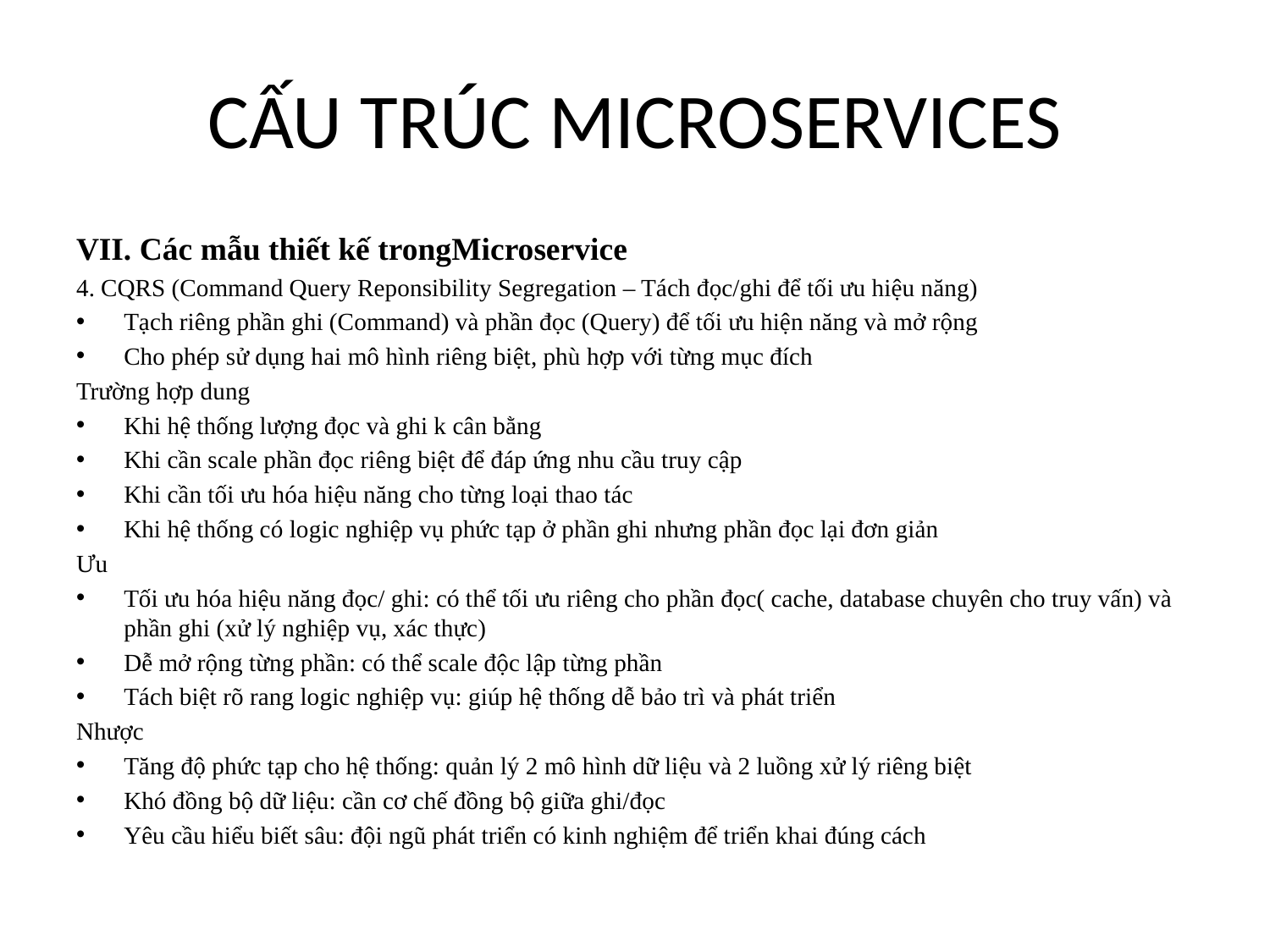

# CẤU TRÚC MICROSERVICES
VII. Các mẫu thiết kế trongMicroservice
4. CQRS (Command Query Reponsibility Segregation – Tách đọc/ghi để tối ưu hiệu năng)
Tạch riêng phần ghi (Command) và phần đọc (Query) để tối ưu hiện năng và mở rộng
Cho phép sử dụng hai mô hình riêng biệt, phù hợp với từng mục đích
Trường hợp dung
Khi hệ thống lượng đọc và ghi k cân bằng
Khi cần scale phần đọc riêng biệt để đáp ứng nhu cầu truy cập
Khi cần tối ưu hóa hiệu năng cho từng loại thao tác
Khi hệ thống có logic nghiệp vụ phức tạp ở phần ghi nhưng phần đọc lại đơn giản
Ưu
Tối ưu hóa hiệu năng đọc/ ghi: có thể tối ưu riêng cho phần đọc( cache, database chuyên cho truy vấn) và phần ghi (xử lý nghiệp vụ, xác thực)
Dễ mở rộng từng phần: có thể scale độc lập từng phần
Tách biệt rõ rang logic nghiệp vụ: giúp hệ thống dễ bảo trì và phát triển
Nhược
Tăng độ phức tạp cho hệ thống: quản lý 2 mô hình dữ liệu và 2 luồng xử lý riêng biệt
Khó đồng bộ dữ liệu: cần cơ chế đồng bộ giữa ghi/đọc
Yêu cầu hiểu biết sâu: đội ngũ phát triển có kinh nghiệm để triển khai đúng cách